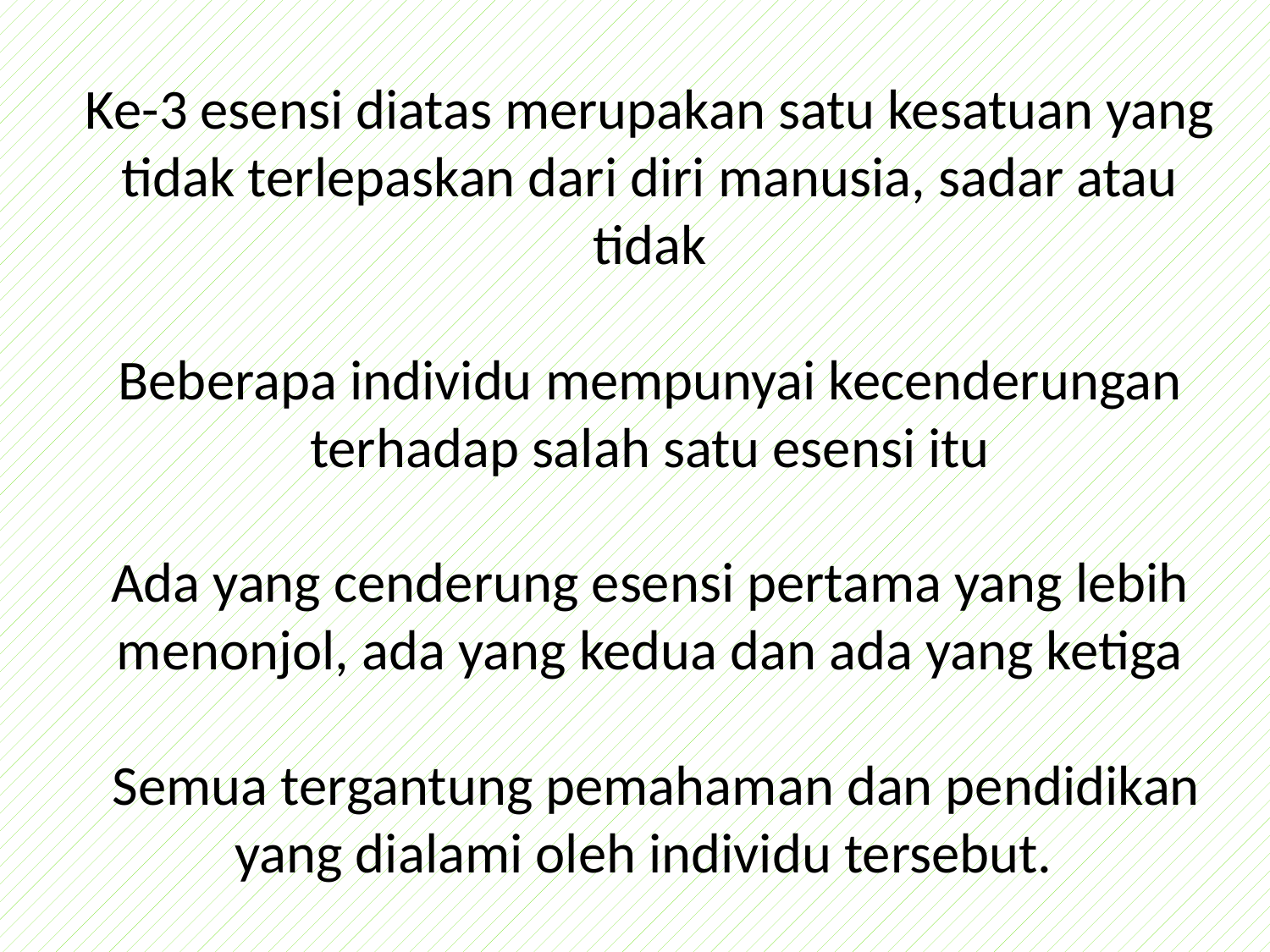

Ke-3 esensi diatas merupakan satu kesatuan yang tidak terlepaskan dari diri manusia, sadar atau tidak

Beberapa individu mempunyai kecenderungan terhadap salah satu esensi itu

Ada yang cenderung esensi pertama yang lebih menonjol, ada yang kedua dan ada yang ketiga

 Semua tergantung pemahaman dan pendidikan yang dialami oleh individu tersebut.